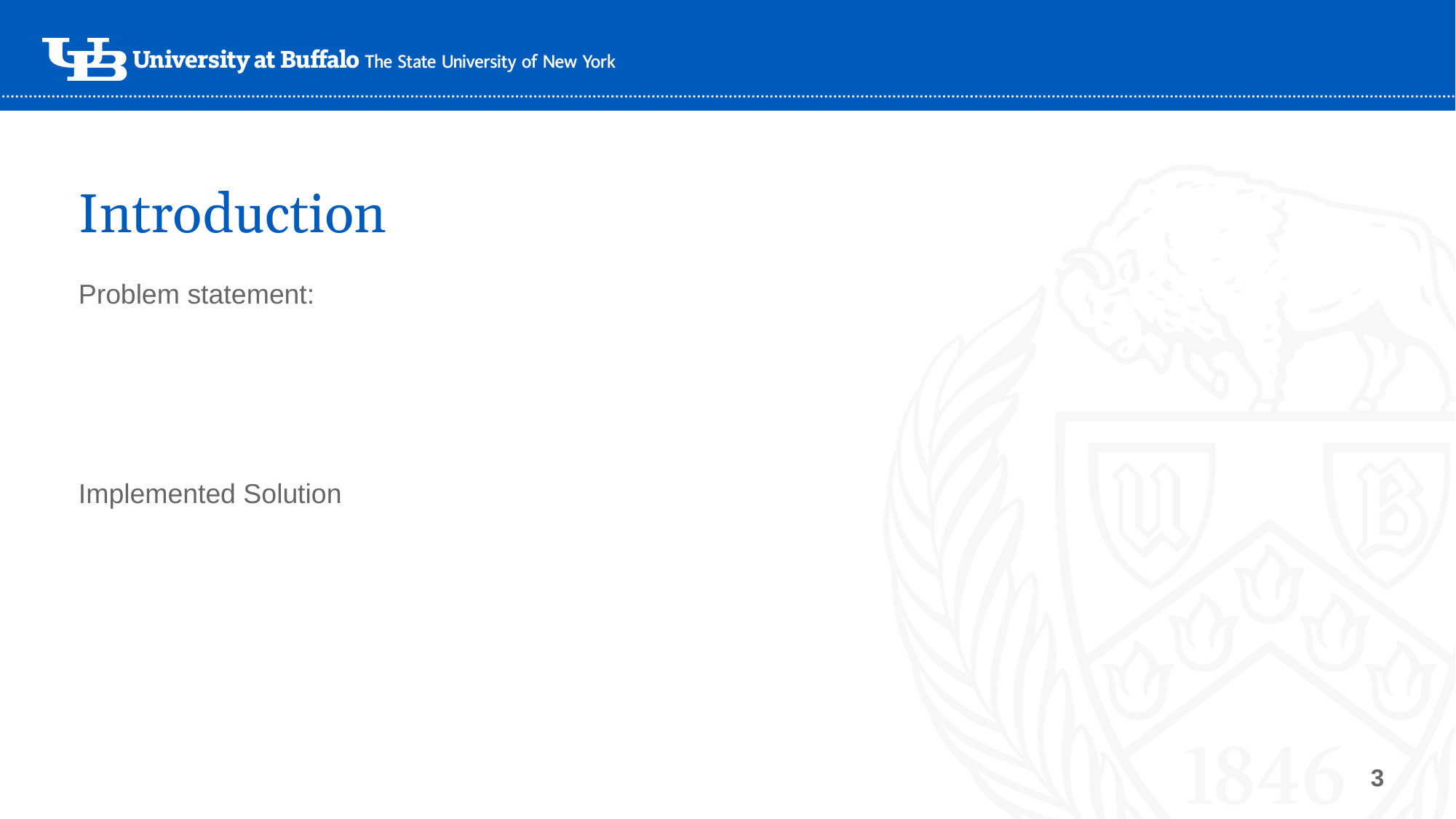

# Introduction
Problem statement:
Implemented Solution
3